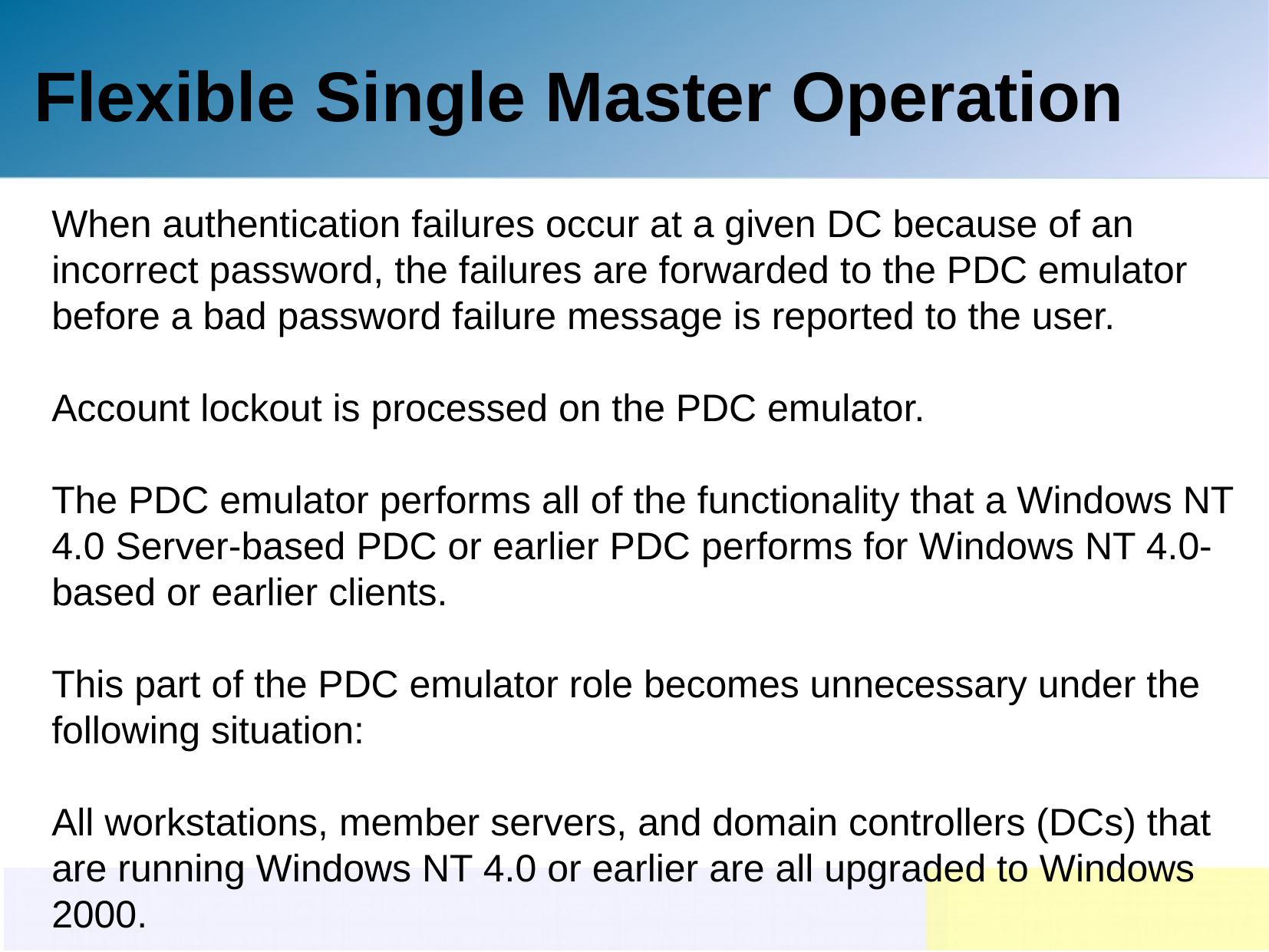

Flexible Single Master Operation
When authentication failures occur at a given DC because of an incorrect password, the failures are forwarded to the PDC emulator before a bad password failure message is reported to the user.

Account lockout is processed on the PDC emulator.

The PDC emulator performs all of the functionality that a Windows NT 4.0 Server-based PDC or earlier PDC performs for Windows NT 4.0-based or earlier clients.

This part of the PDC emulator role becomes unnecessary under the following situation:

All workstations, member servers, and domain controllers (DCs) that are running Windows NT 4.0 or earlier are all upgraded to Windows 2000.